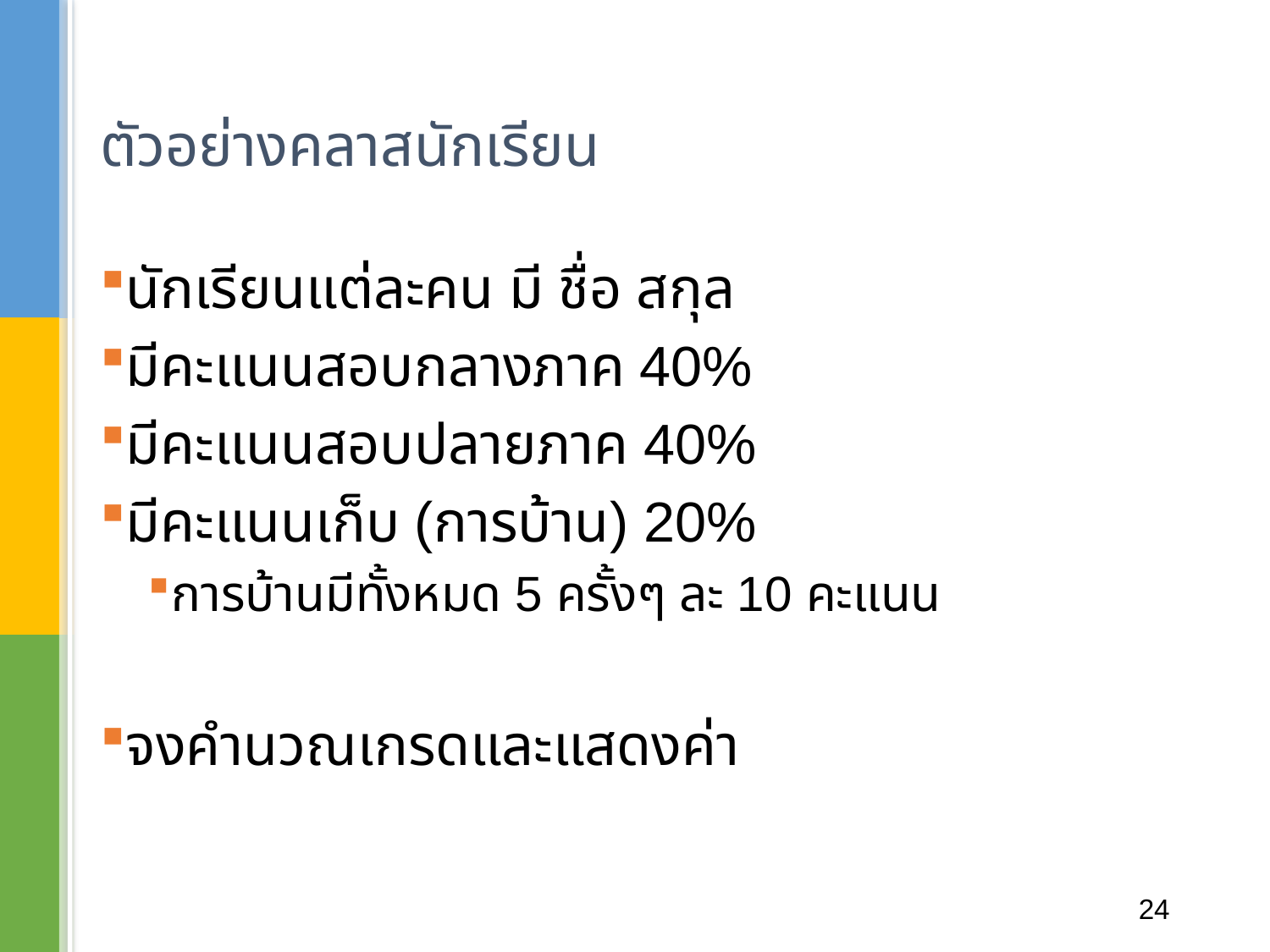

# ตัวอย่างคลาสนักเรียน
นักเรียนแต่ละคน มี ชื่อ สกุล
มีคะแนนสอบกลางภาค 40%
มีคะแนนสอบปลายภาค 40%
มีคะแนนเก็บ (การบ้าน) 20%
การบ้านมีทั้งหมด 5 ครั้งๆ ละ 10 คะแนน

จงคำนวณเกรดและแสดงค่า
24